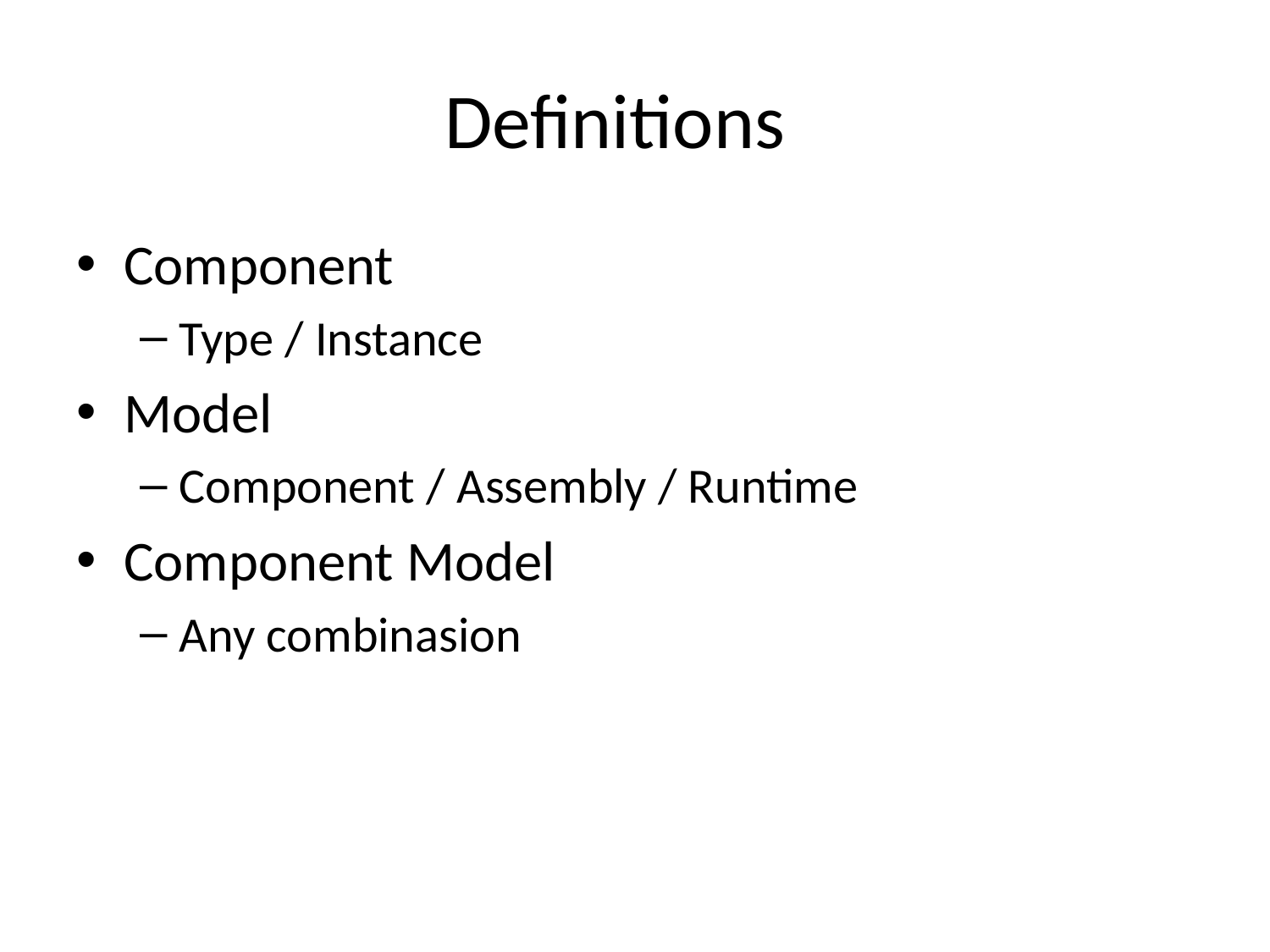

# Definitions
Component
Type / Instance
Model
Component / Assembly / Runtime
Component Model
Any combinasion